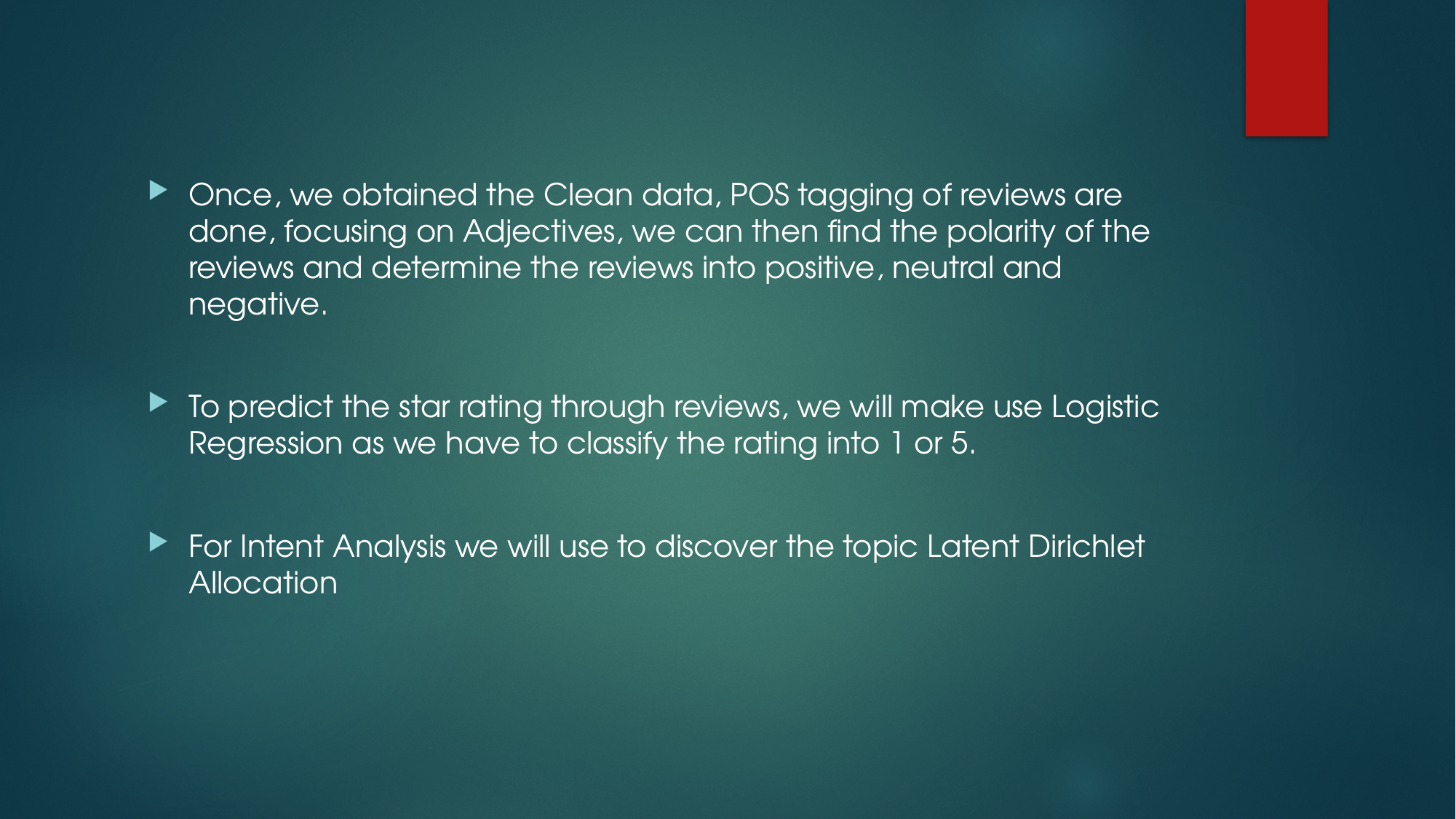

Once, we obtained the Clean data, POS tagging of reviews are done, focusing on Adjectives, we can then find the polarity of the reviews and determine the reviews into positive, neutral and negative.

To predict the star rating through reviews, we will make use Logistic Regression as we have to classify the rating into 1 or 5.

For Intent Analysis we will use to discover the topic Latent Dirichlet Allocation